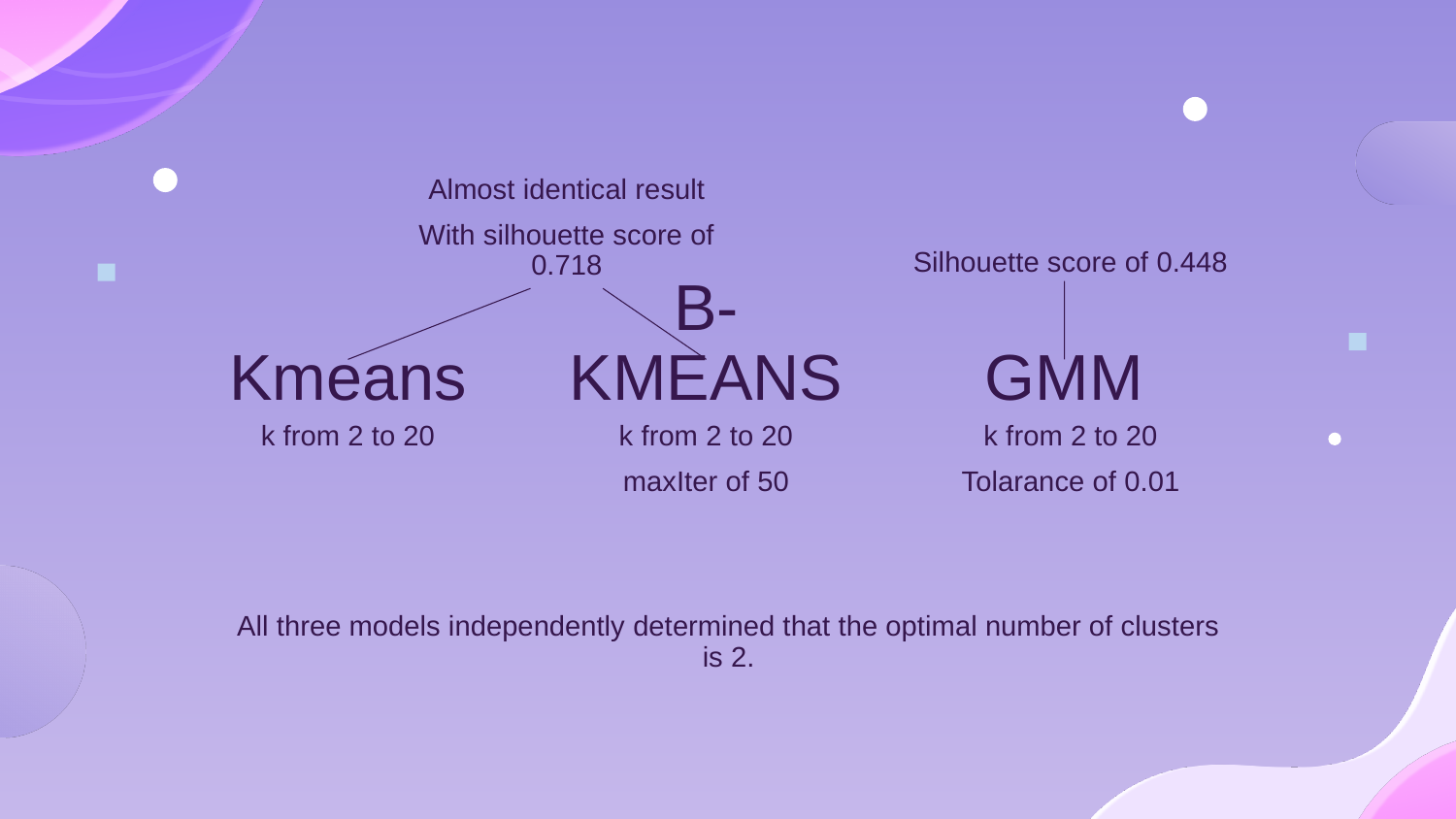

Almost identical result
With silhouette score of 0.718
Silhouette score of 0.448
Kmeans
B-KMEANS
GMM
k from 2 to 20
k from 2 to 20
maxIter of 50
k from 2 to 20
Tolarance of 0.01
All three models independently determined that the optimal number of clusters is 2.